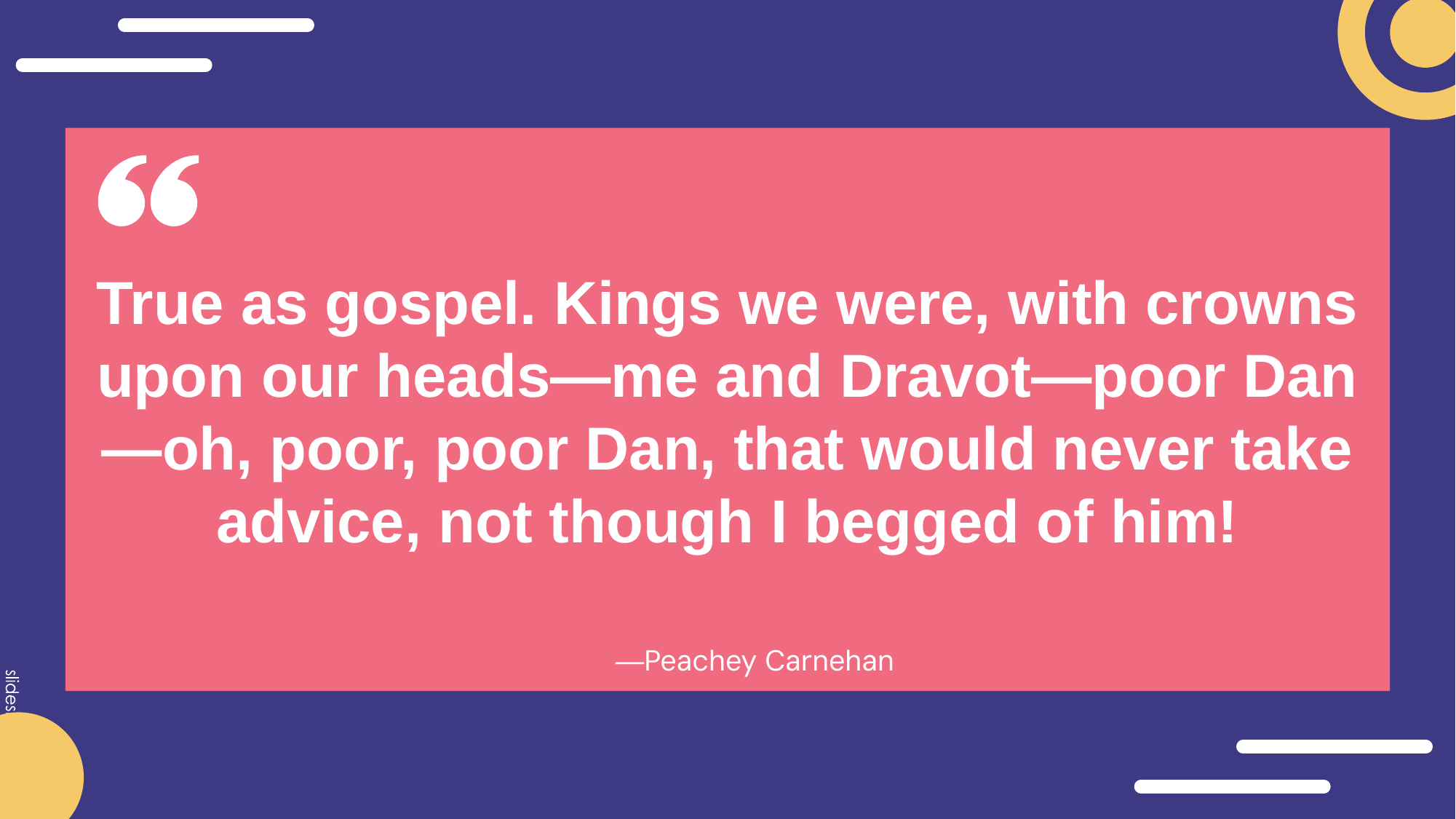

# True as gospel. Kings we were, with crowns upon our heads—me and Dravot—poor Dan—oh, poor, poor Dan, that would never take advice, not though I begged of him!

―Peachey Carnehan